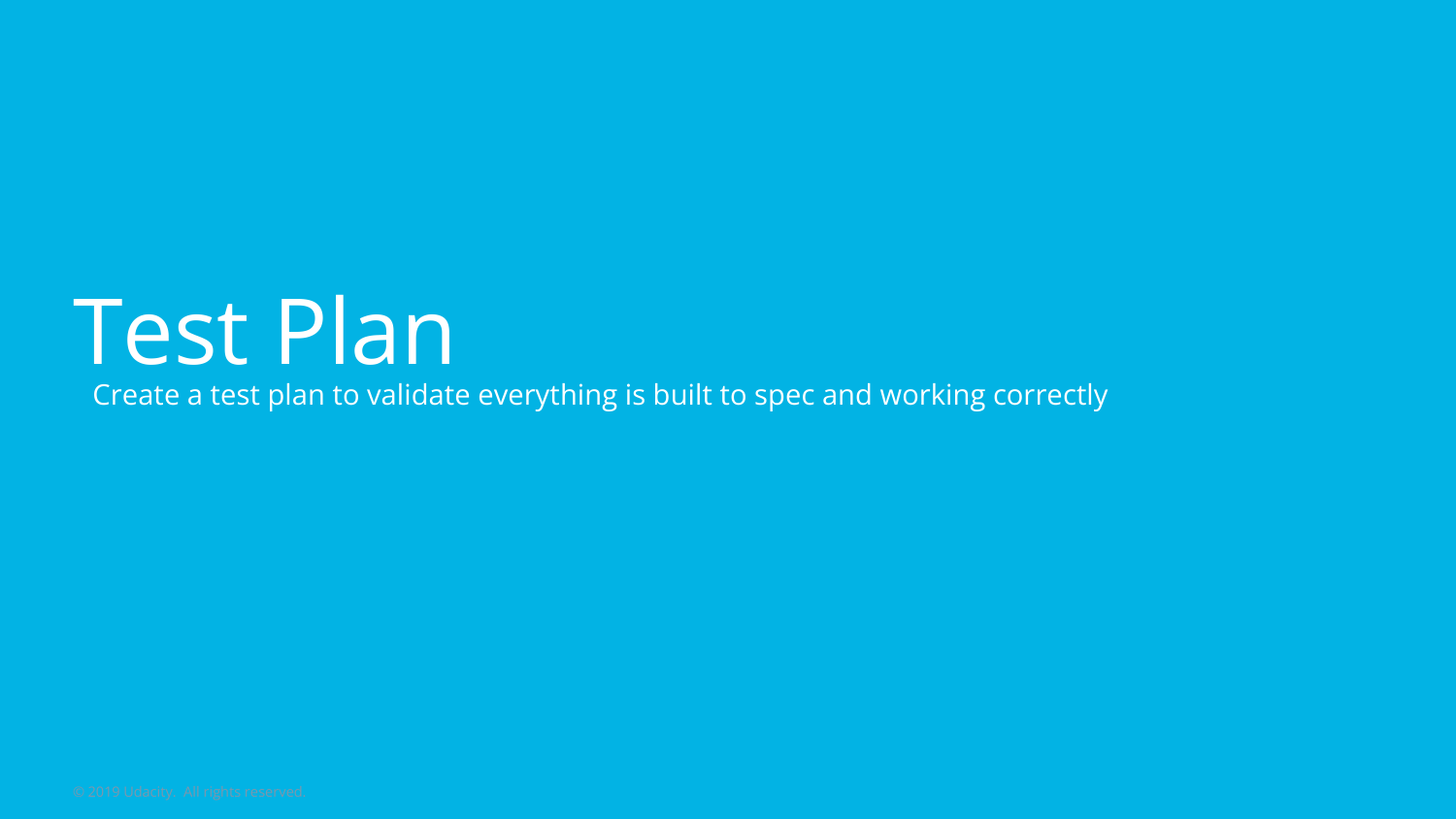

# Test Plan
Create a test plan to validate everything is built to spec and working correctly
© 2019 Udacity.  All rights reserved.